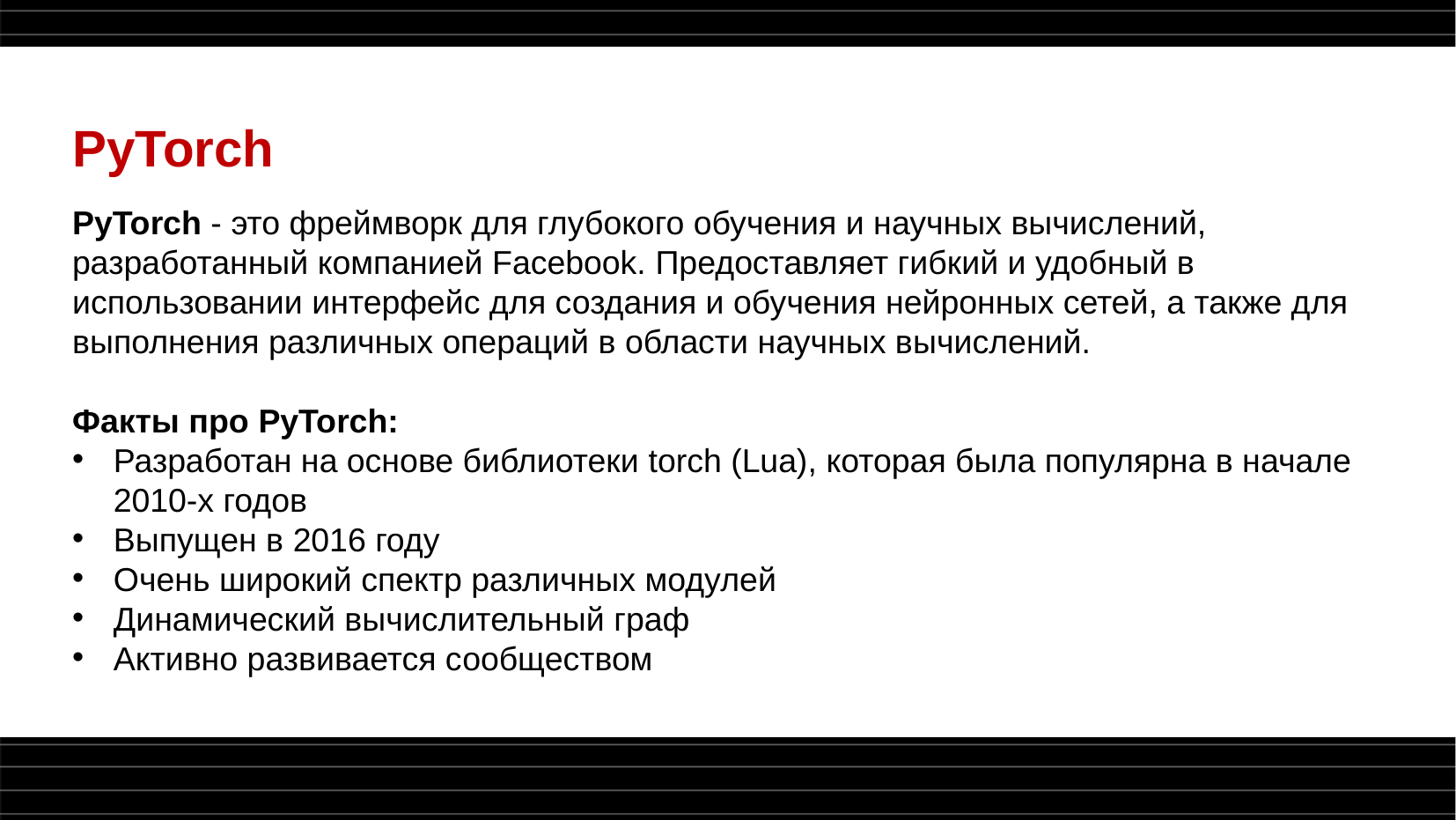

# PyTorch
PyTorch - это фреймворк для глубокого обучения и научных вычислений, разработанный компанией Facebook. Предоставляет гибкий и удобный в использовании интерфейс для создания и обучения нейронных сетей, а также для выполнения различных операций в области научных вычислений.

Факты про PyTorch:
Разработан на основе библиотеки torch (Lua), которая была популярна в начале 2010-х годов
Выпущен в 2016 году
Очень широкий спектр различных модулей
Динамический вычислительный граф
Активно развивается сообществом